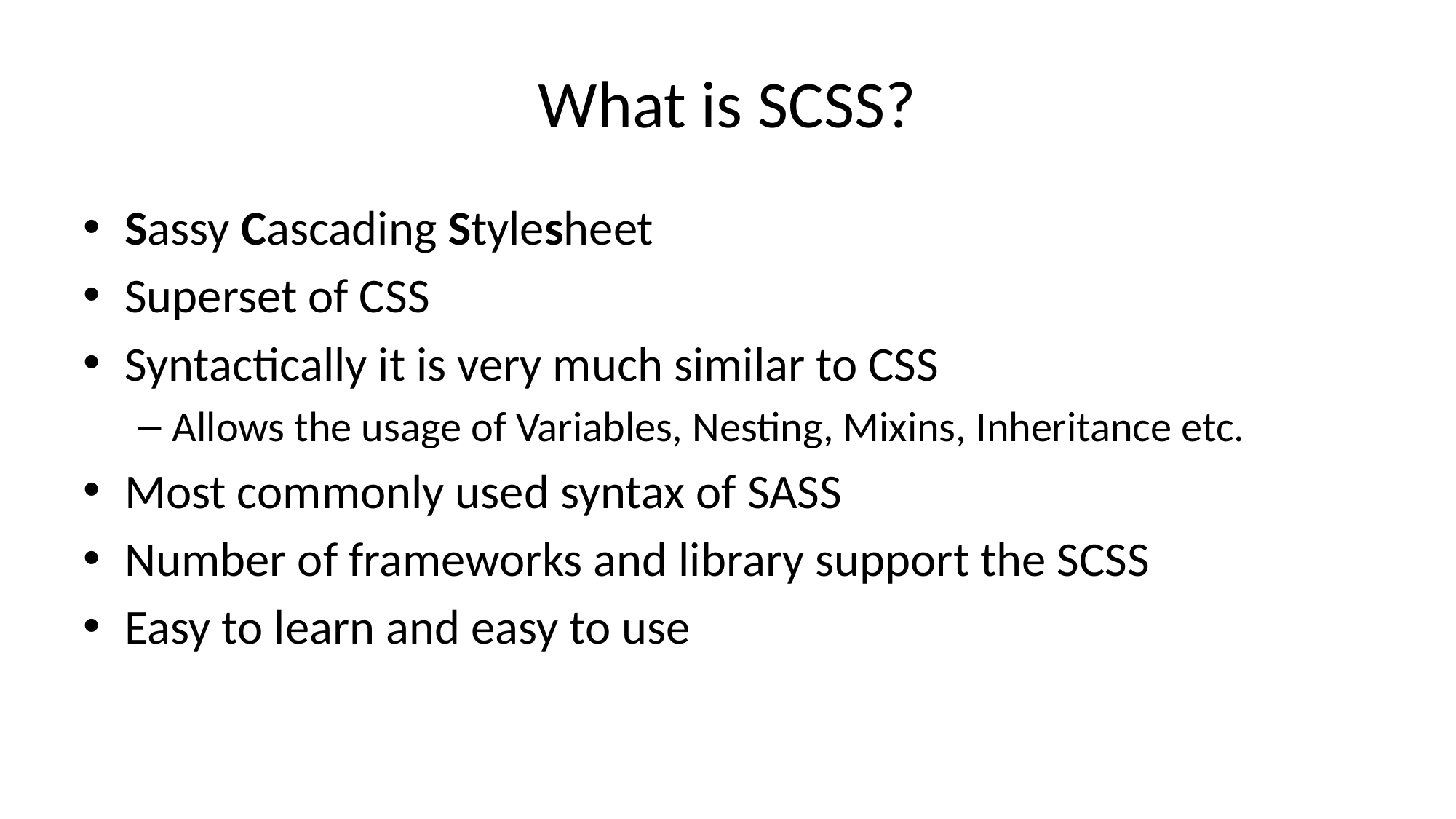

# What is SCSS?
Sassy Cascading Stylesheet
Superset of CSS
Syntactically it is very much similar to CSS
Allows the usage of Variables, Nesting, Mixins, Inheritance etc.
Most commonly used syntax of SASS
Number of frameworks and library support the SCSS
Easy to learn and easy to use